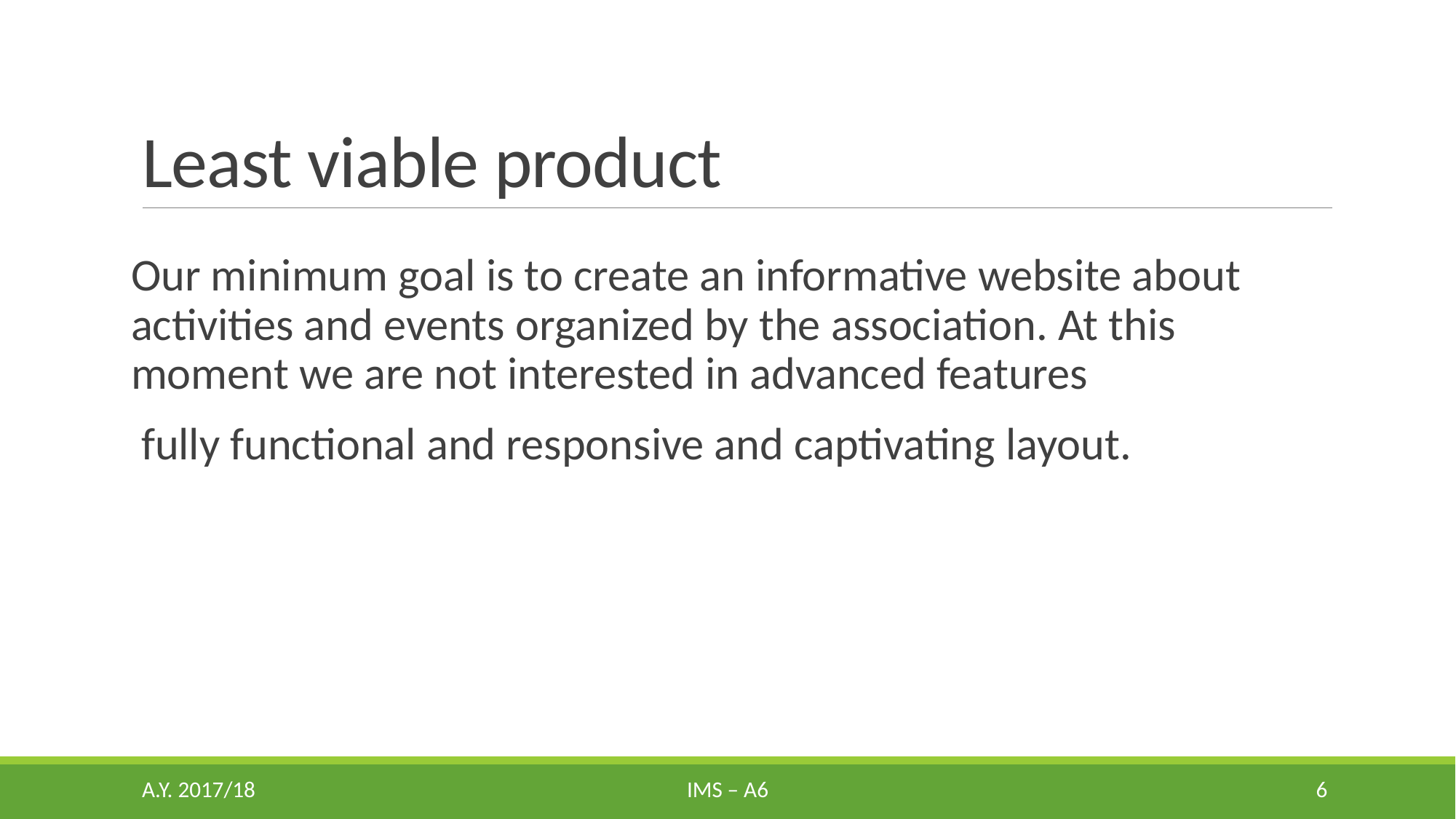

# Least viable product
Our minimum goal is to create an informative website about activities and events organized by the association. At this moment we are not interested in advanced features
 fully functional and responsive and captivating layout.
A.Y. 2017/18
IMS – A6
6